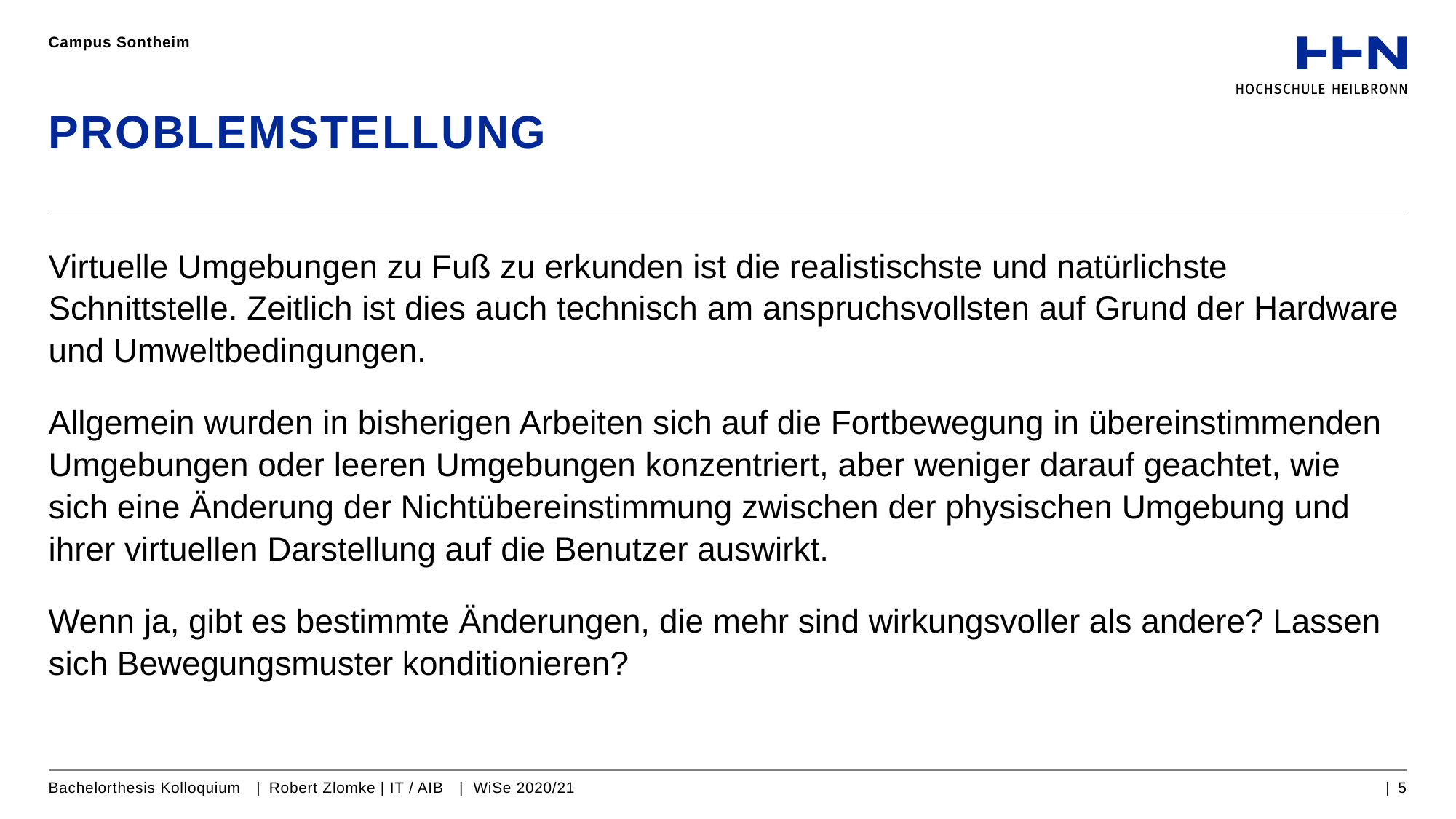

Campus Sontheim
# Problemstellung
Virtuelle Umgebungen zu Fuß zu erkunden ist die realistischste und natürlichste Schnittstelle. Zeitlich ist dies auch technisch am anspruchsvollsten auf Grund der Hardware und Umweltbedingungen.
Allgemein wurden in bisherigen Arbeiten sich auf die Fortbewegung in übereinstimmenden Umgebungen oder leeren Umgebungen konzentriert, aber weniger darauf geachtet, wie sich eine Änderung der Nichtübereinstimmung zwischen der physischen Umgebung und ihrer virtuellen Darstellung auf die Benutzer auswirkt.
Wenn ja, gibt es bestimmte Änderungen, die mehr sind wirkungsvoller als andere? Lassen sich Bewegungsmuster konditionieren?
Bachelorthesis Kolloquium | Robert Zlomke | IT / AIB |  WiSe 2020/21
|  5